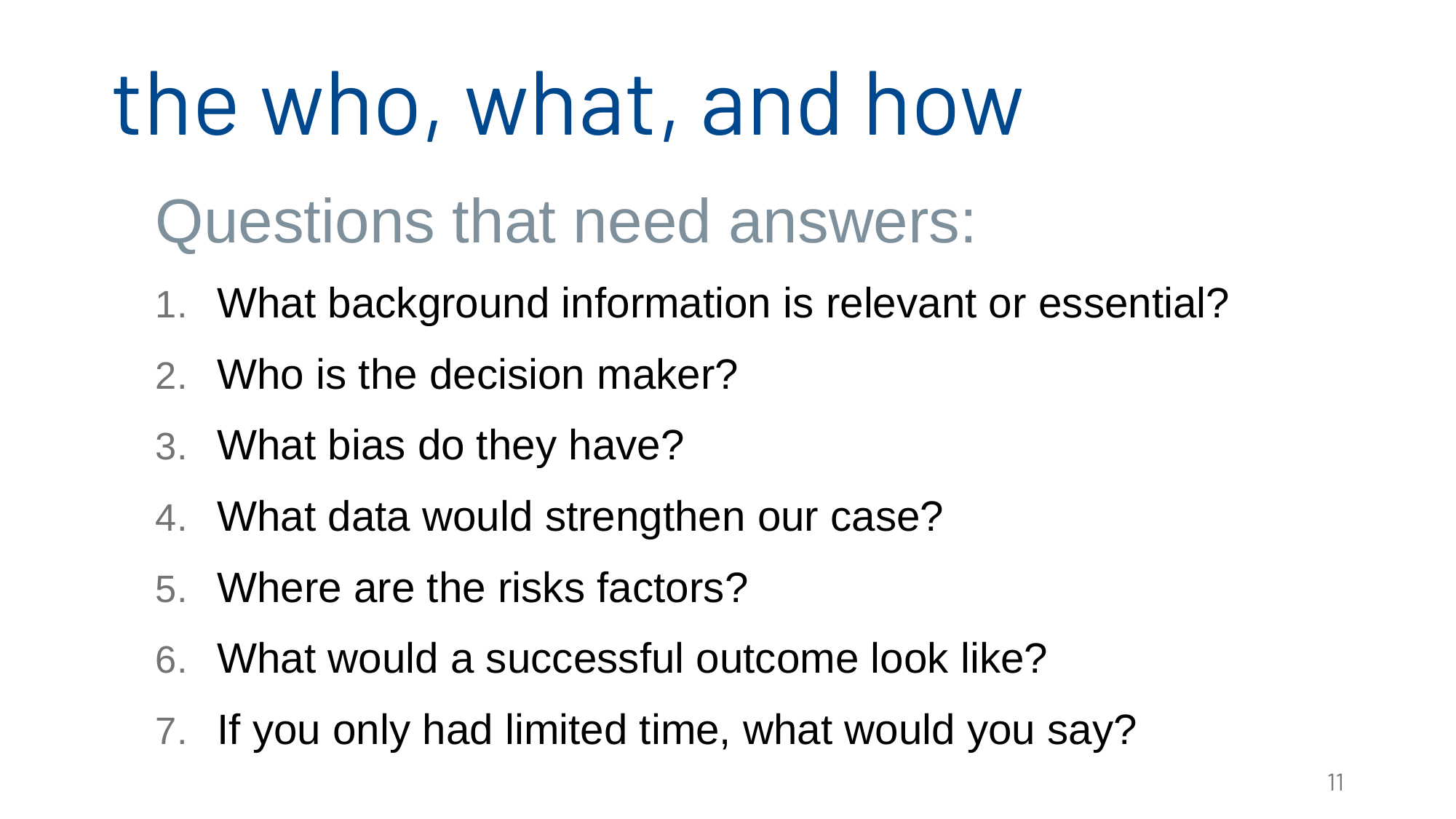

# the who, what, and how
Questions that need answers:
What background information is relevant or essential?
Who is the decision maker?
What bias do they have?
What data would strengthen our case?
Where are the risks factors?
What would a successful outcome look like?
If you only had limited time, what would you say?
11